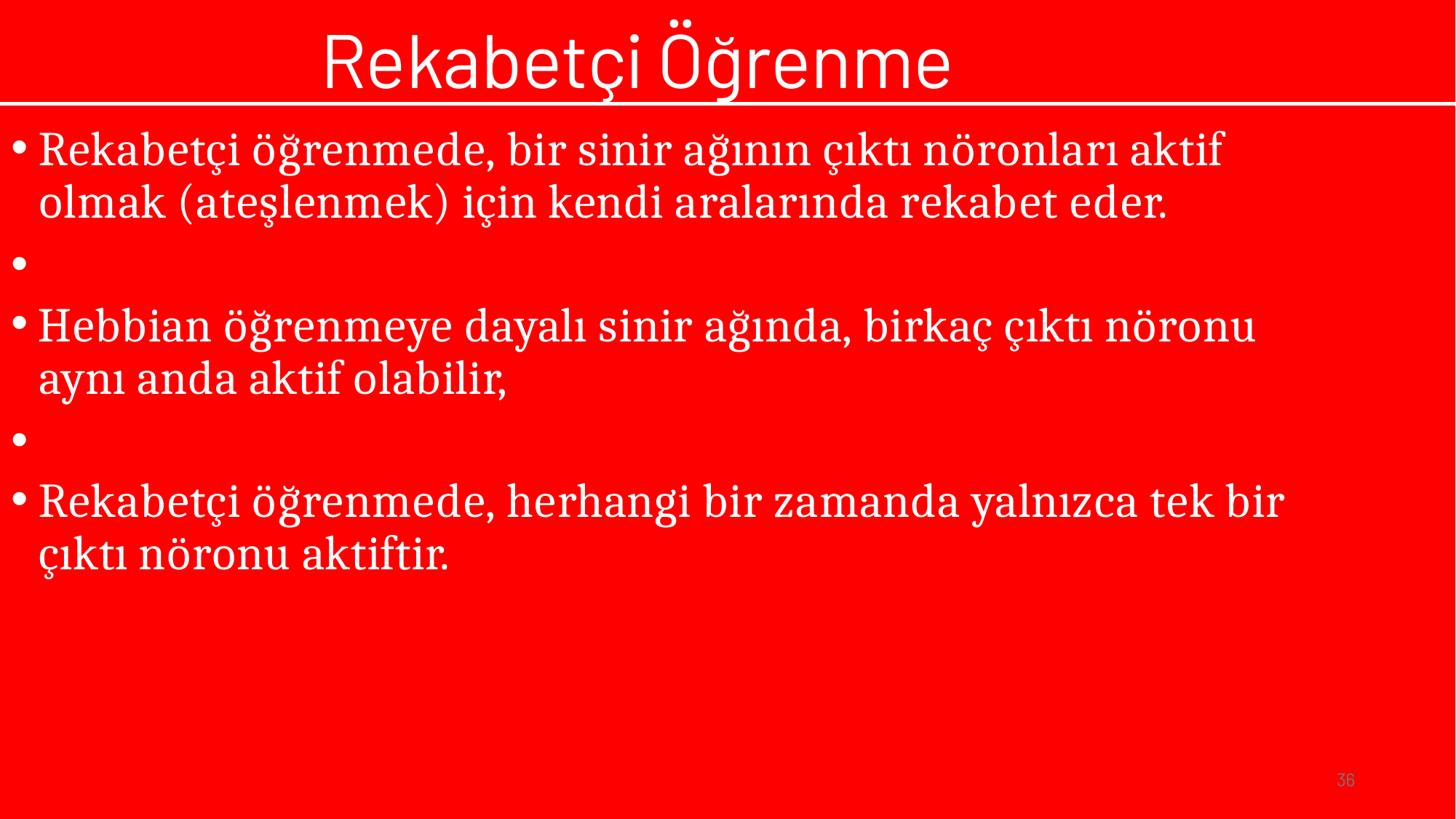

# Rekabetçi Öğrenme

Rekabetçi öğrenmede, bir sinir ağının çıktı nöronları aktif olmak (ateşlenmek) için kendi aralarında rekabet eder.

Hebbian öğrenmeye dayalı sinir ağında, birkaç çıktı nöronu aynı anda aktif olabilir,

Rekabetçi öğrenmede, herhangi bir zamanda yalnızca tek bir çıktı nöronu aktiftir.
36